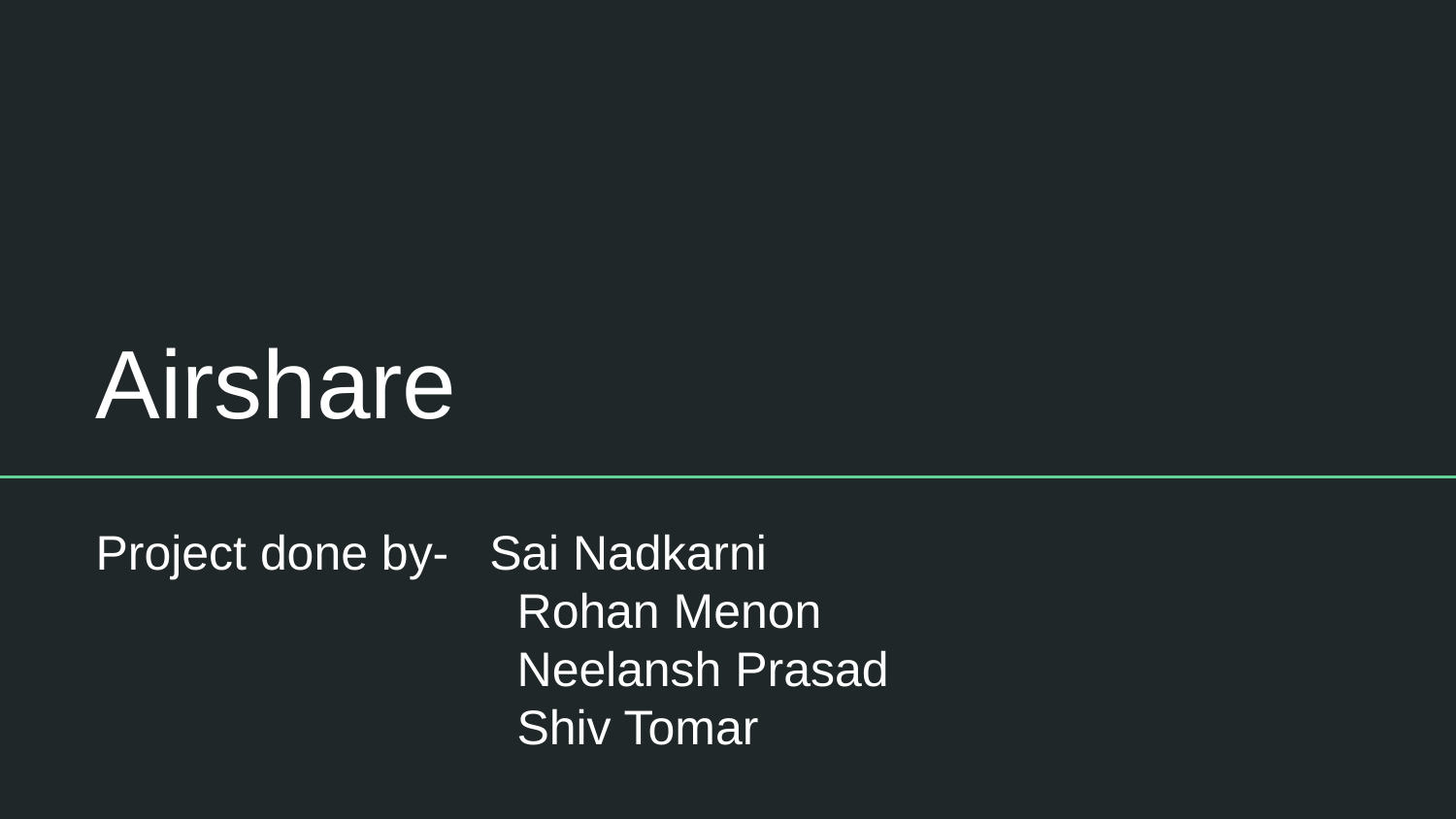

# Airshare
Project done by-   Sai Nadkarni
                               Rohan Menon
                               Neelansh Prasad
                               Shiv Tomar